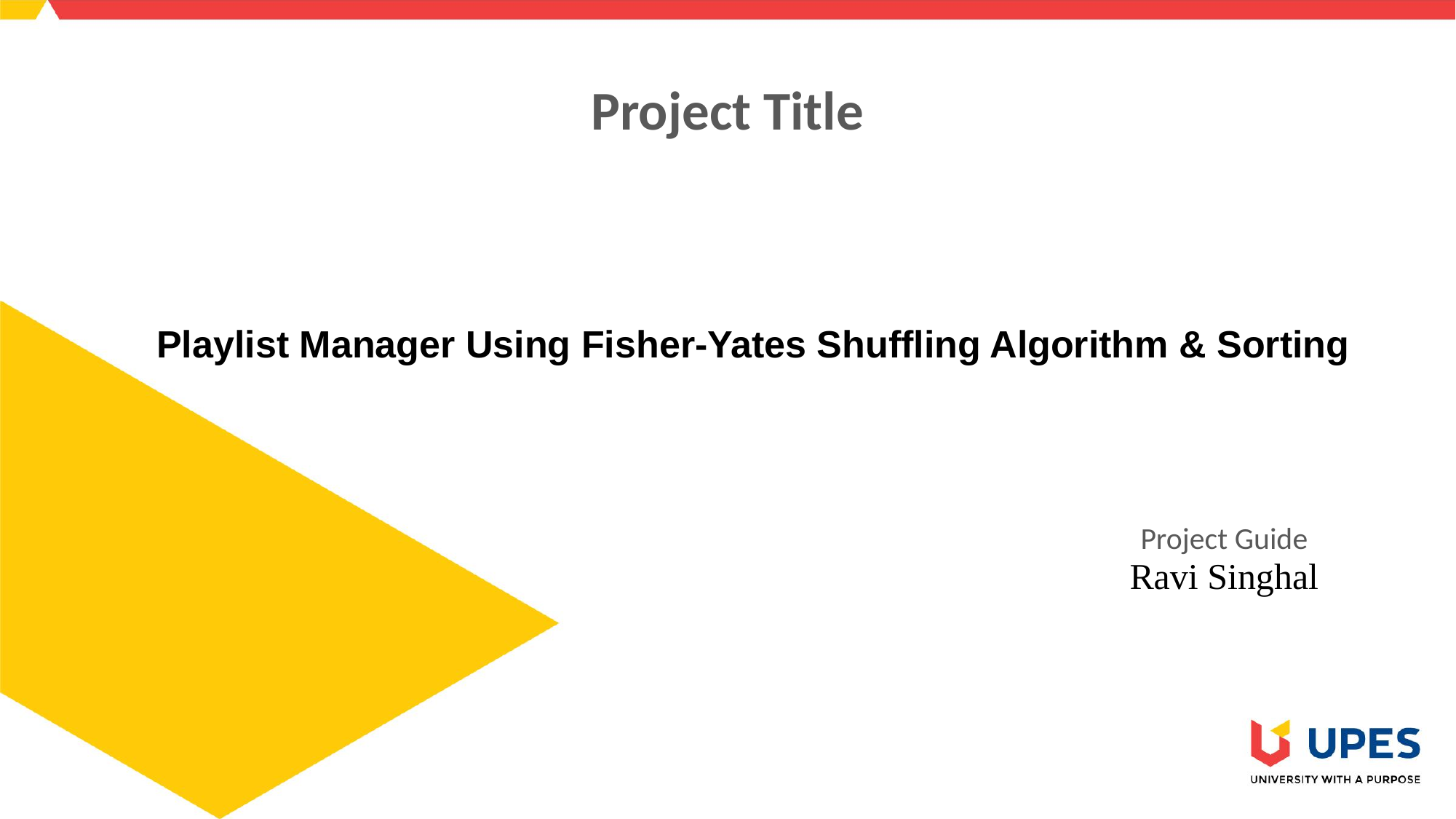

# Project Title
Playlist Manager Using Fisher-Yates Shuffling Algorithm & Sorting
Project Guide
Ravi Singhal